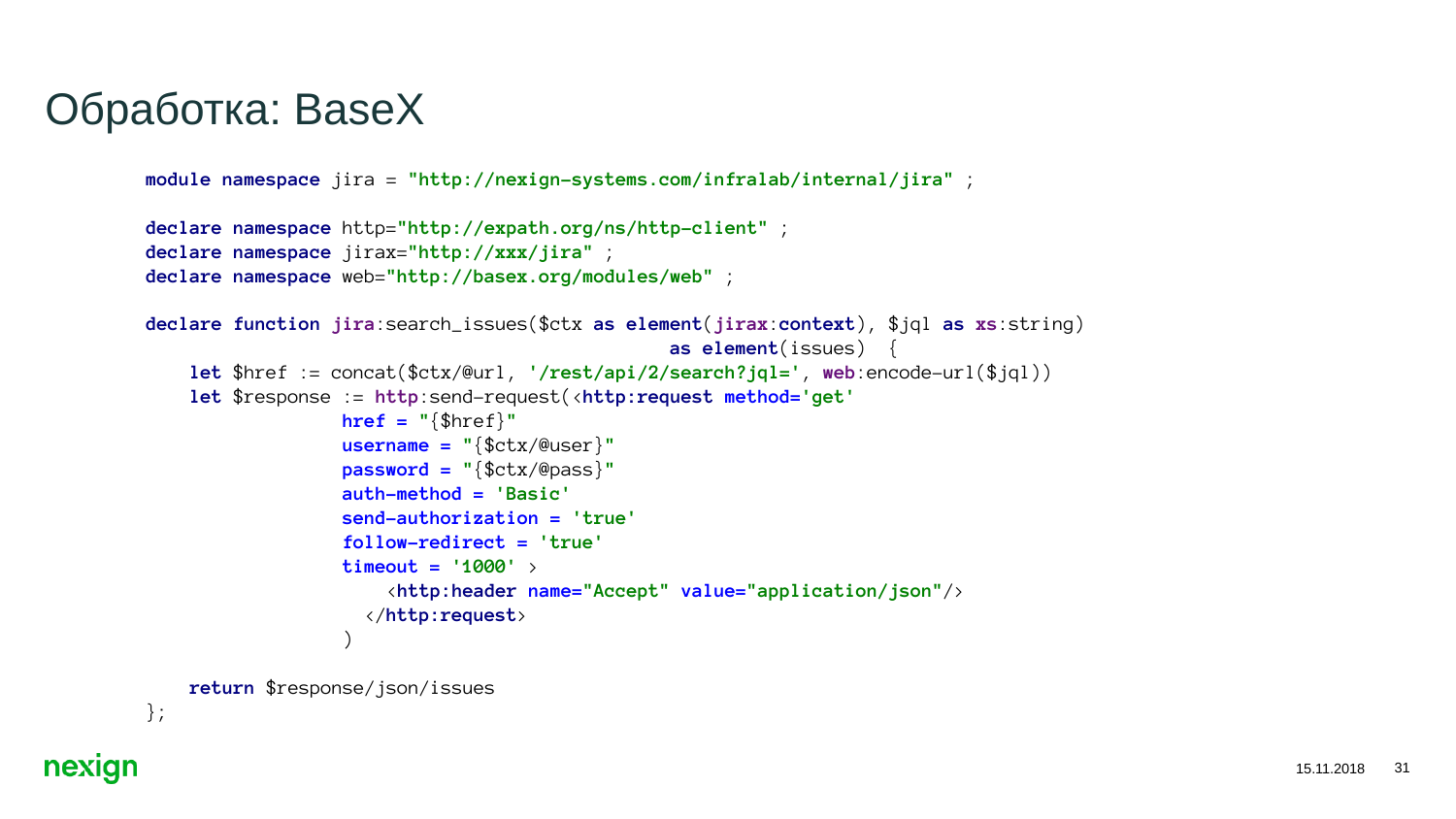

# Обработка: BaseX
module namespace jira = "http://nexign-systems.com/infralab/internal/jira" ;
declare namespace http="http://expath.org/ns/http-client" ;
declare namespace jirax="http://xxx/jira" ;
declare namespace web="http://basex.org/modules/web" ;
declare function jira:search_issues($ctx as element(jirax:context), $jql as xs:string)
                                                as element(issues)  {
    let $href := concat($ctx/@url, '/rest/api/2/search?jql=', web:encode-url($jql))
    let $response := http:send-request(<http:request method='get'
                  href = "{$href}"
                  username = "{$ctx/@user}"
                  password = "{$ctx/@pass}"
                  auth-method = 'Basic'
                  send-authorization = 'true'
                  follow-redirect = 'true'
                  timeout = '1000' >
                      <http:header name="Accept" value="application/json"/>
                    </http:request>
                  )
    return $response/json/issues
};

31
15.11.2018